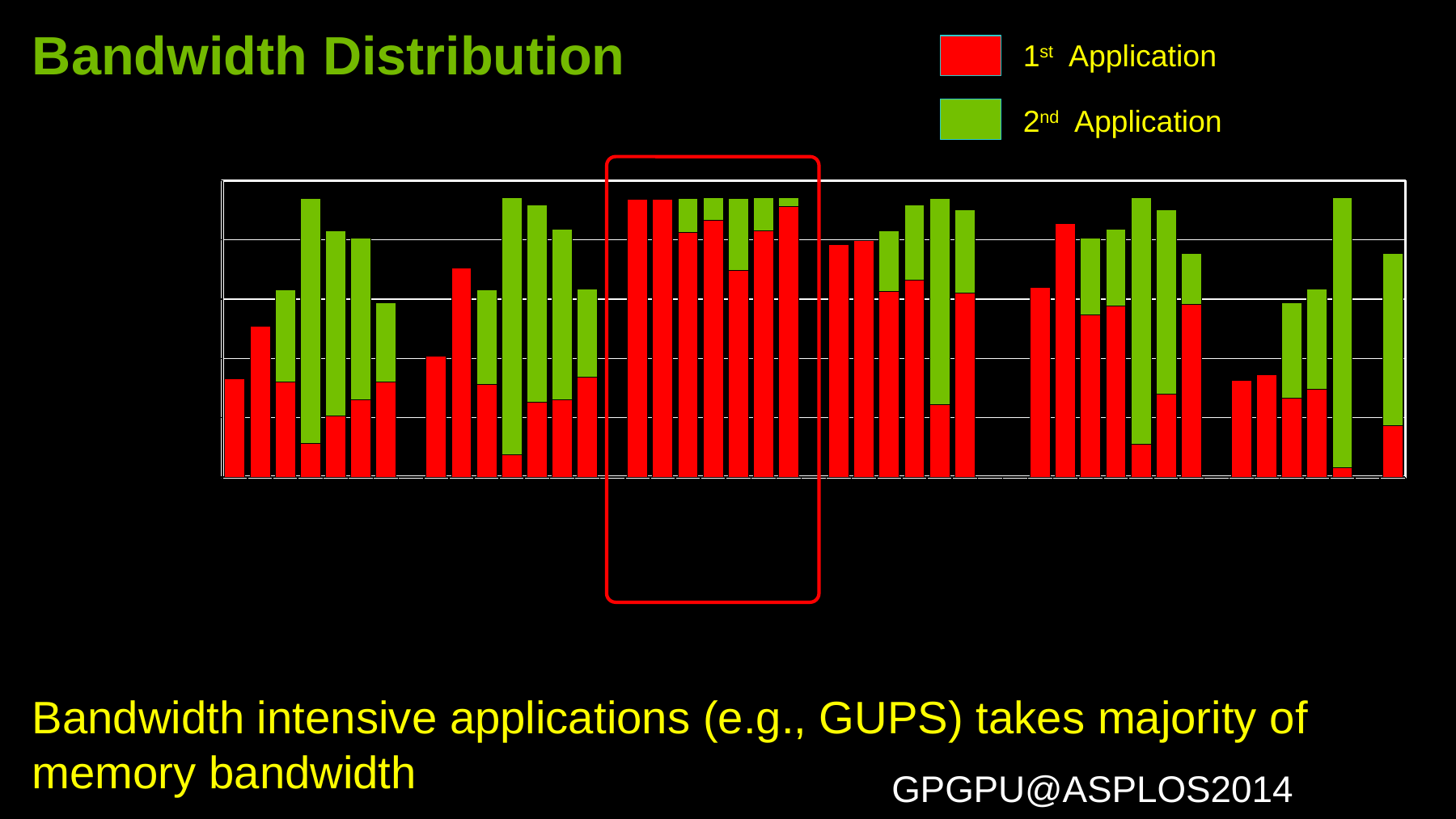

# Bandwidth Distribution
1st  Application

### Chart

| Category | 1st App | 2nd App |
|---|---|---|
| alone_30 | 0.33045 | 0.0 |
| alone_60 | 0.508433333333333 | 0.0 |
| gauss | 0.320416666666667 | 0.311533333333333 |
| gups | 0.113483333333333 | 0.825783333333333 |
| bfs | 0.205883333333333 | 0.625783333333333 |
| 3ds | 0.259966666666667 | 0.546466666666667 |
| dgemm | 0.321666666666667 | 0.26555 |
|  | None | None |
| alone_30 | 0.407716666666667 | 0.0 |
| alone_60 | 0.705516666666667 | 0.0 |
| hist | 0.311533333333333 | 0.320416666666667 |
| gups | 0.0758283333333333 | 0.8655 |
| bfs | 0.2518 | 0.664616666666667 |
| 3ds | 0.260633333333333 | 0.575833333333333 |
| dgemm | 0.336683333333333 | 0.296366666666667 |
|  | None | None |
| alone_30 | 0.936783333333333 | 0.0 |
| alone_60 | 0.937233333333333 | 0.0 |
| hist | 0.825783333333333 | 0.113483333333333 |
| gauss | 0.8655 | 0.0758283333333333 |
| bfs | 0.695733333333333 | 0.245133333333333 |
| 3ds | 0.830133333333333 | 0.11115 |
| dgemm | 0.911083333333333 | 0.03163 |
|  | None | None |
| alone_30 | 0.782833333333333 | 0.0 |
| alone_60 | 0.797533333333333 | 0.0 |
| hist | 0.625783333333333 | 0.205883333333333 |
| gauss | 0.664616666666667 | 0.2518 |
| gups | 0.245133333333333 | 0.695733333333333 |
| 3ds | 0.62075 | 0.280333333333333 |
|  | None | None |
|  | None | None |
| alone_30 | 0.638716666666667 | 0.0 |
| alone_60 | 0.855516666666667 | 0.0 |
| hist | 0.546466666666667 | 0.259966666666667 |
| gauss | 0.575833333333333 | 0.260633333333333 |
| gups | 0.11115 | 0.830133333333333 |
| bfs | 0.280333333333333 | 0.62075 |
| dgemm | 0.5824 | 0.172833333333333 |
|  | None | None |
| alone_30 | 0.326016666666667 | 0.0 |
| alone_60 | 0.345766666666667 | 0.0 |
| hist | 0.26555 | 0.321666666666667 |
| gauss | 0.296366666666667 | 0.336683333333333 |
| gups | 0.03163 | 0.911083333333333 |
|  | None | None |
| 3ds | 0.172833333333333 | 0.5824 |
2nd  Application

Bandwidth intensive applications (e.g., GUPS) takes majority of memory bandwidth

10
GPGPU@ASPLOS2014